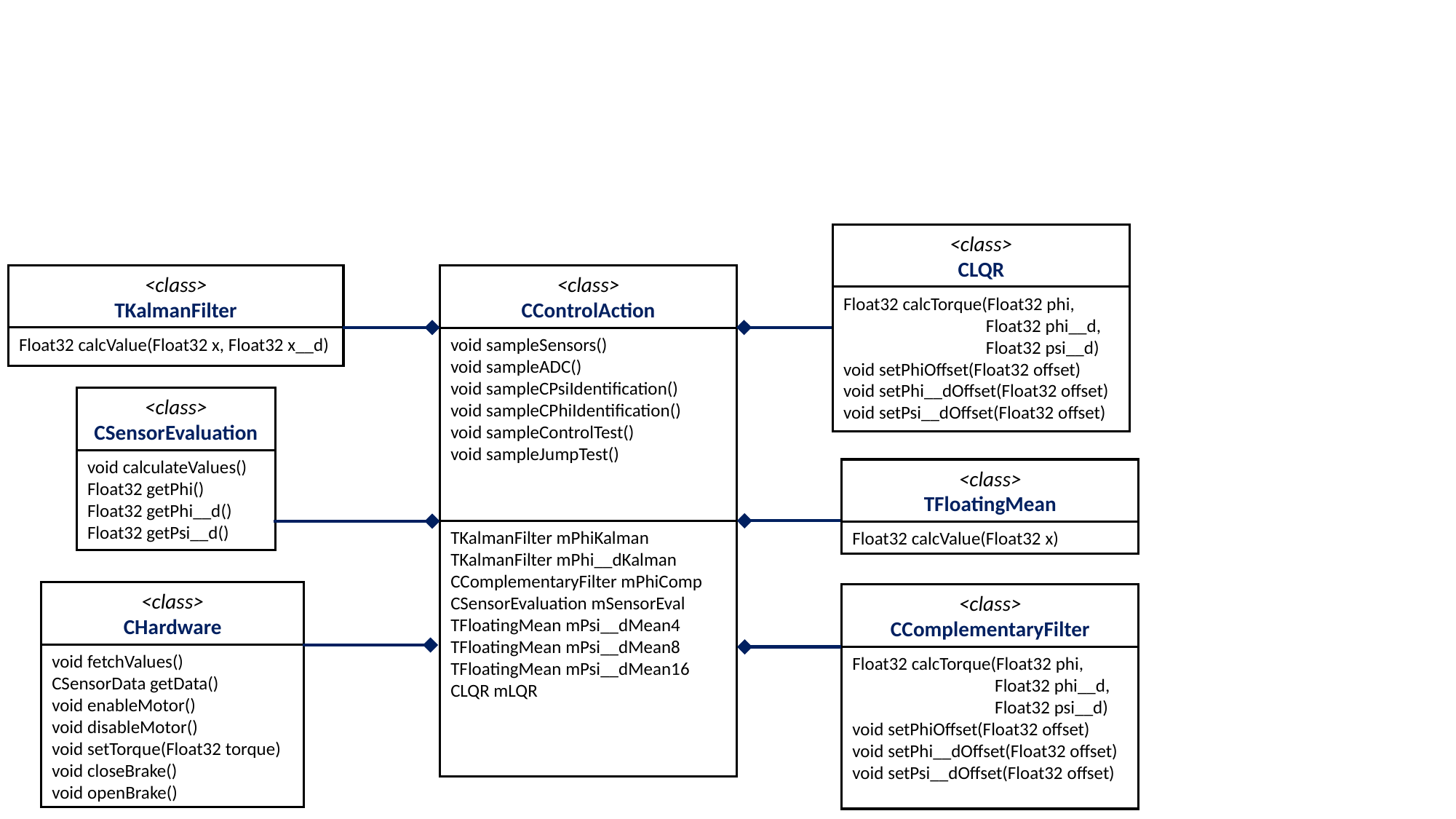

<class>
CLQR
<class>
TKalmanFilter
<class>
CControlAction
Float32 calcTorque(Float32 phi, 	        Float32 phi__d, 	        Float32 psi__d)
void setPhiOffset(Float32 offset)
void setPhi__dOffset(Float32 offset)
void setPsi__dOffset(Float32 offset)
Float32 calcValue(Float32 x, Float32 x__d)
void sampleSensors()
void sampleADC()
void sampleCPsiIdentification()
void sampleCPhiIdentification()
void sampleControlTest()
void sampleJumpTest()
<class>
CSensorEvaluation
void calculateValues()
Float32 getPhi()
Float32 getPhi__d()
Float32 getPsi__d()
<class>
TFloatingMean
TKalmanFilter mPhiKalman
TKalmanFilter mPhi__dKalman
CComplementaryFilter mPhiComp
CSensorEvaluation mSensorEval
TFloatingMean mPsi__dMean4
TFloatingMean mPsi__dMean8
TFloatingMean mPsi__dMean16
CLQR mLQR
Float32 calcValue(Float32 x)
<class>
CHardware
<class>
CComplementaryFilter
void fetchValues()
CSensorData getData()
void enableMotor()
void disableMotor()
void setTorque(Float32 torque)
void closeBrake()
void openBrake()
Float32 calcTorque(Float32 phi, 	        Float32 phi__d, 	        Float32 psi__d)
void setPhiOffset(Float32 offset)
void setPhi__dOffset(Float32 offset)
void setPsi__dOffset(Float32 offset)